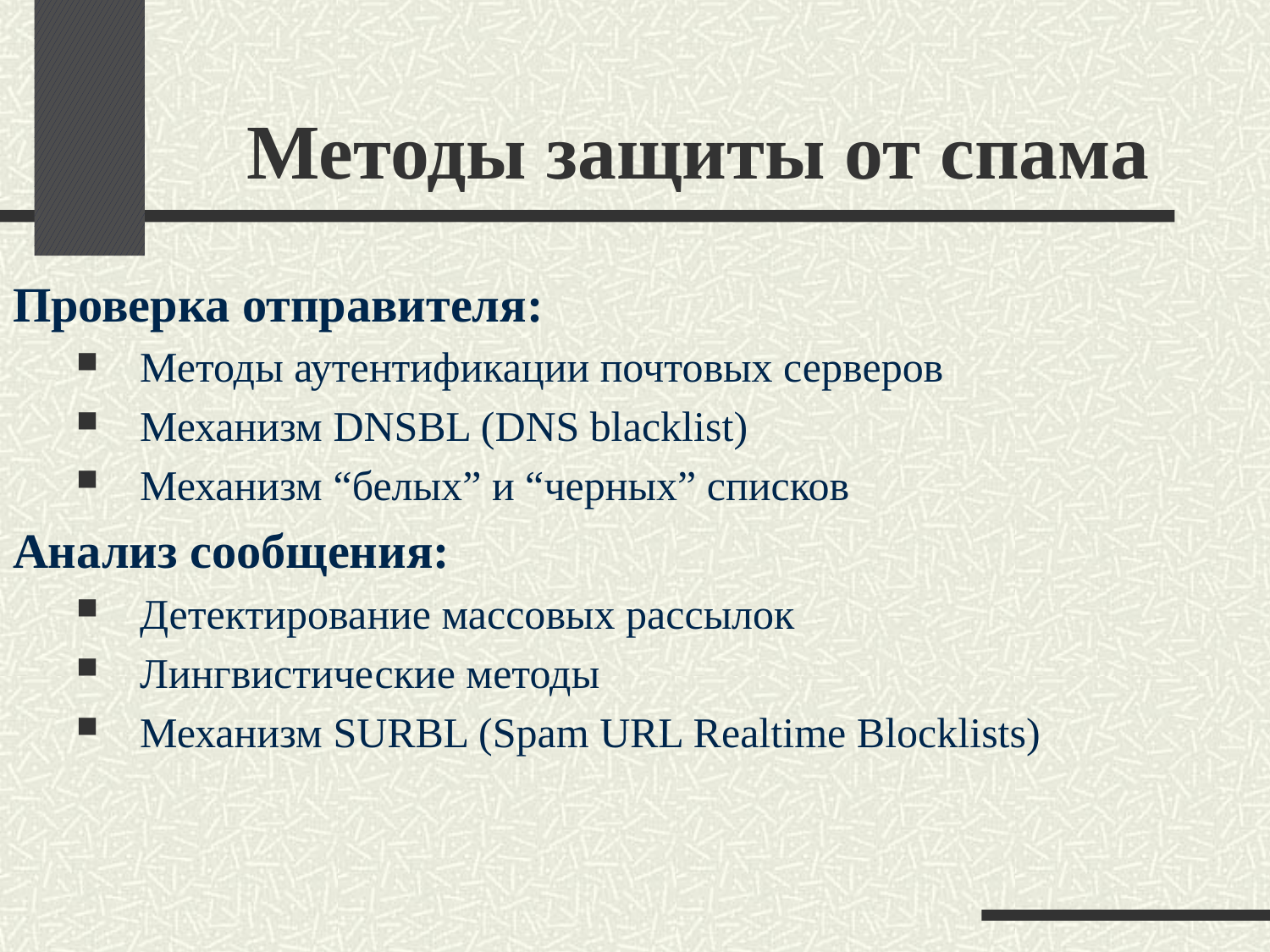

# Методы защиты от спама
Проверка отправителя:
Методы аутентификации почтовых серверов
Механизм DNSBL (DNS blacklist)
Механизм “белых” и “черных” списков
Анализ сообщения:
Детектирование массовых рассылок
Лингвистические методы
Механизм SURBL (Spam URL Realtime Blocklists)